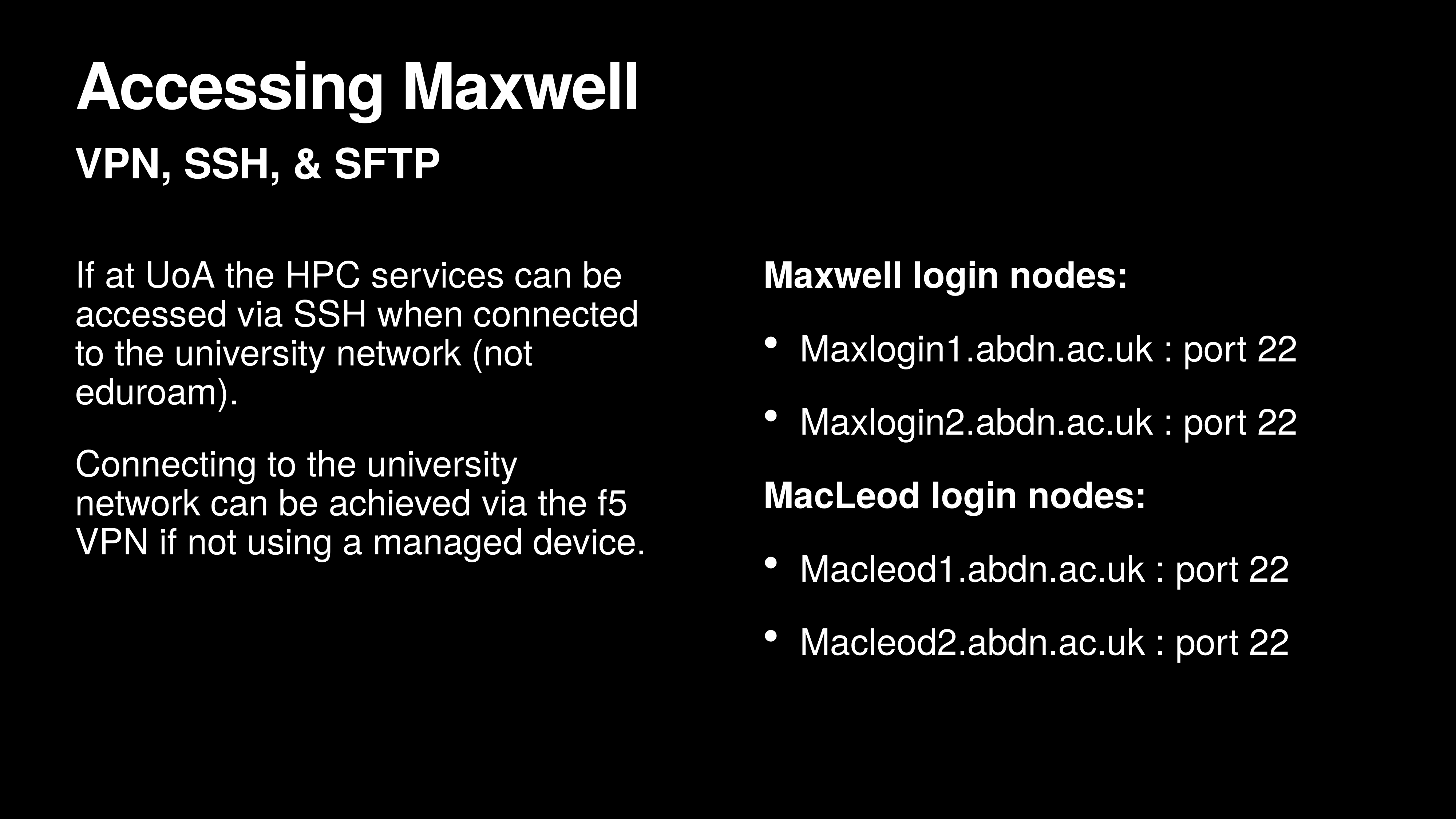

# Accessing Maxwell
VPN, SSH, & SFTP
If at UoA the HPC services can be accessed via SSH when connected to the university network (not eduroam).
Connecting to the university network can be achieved via the f5 VPN if not using a managed device.
https://www.abdn.ac.uk/staffnet/working-here/it-services/remote-access.php
Maxwell login nodes:
Maxlogin1.abdn.ac.uk : port 22
Maxlogin2.abdn.ac.uk : port 22
MacLeod login nodes:
Macleod1.abdn.ac.uk : port 22
Macleod2.abdn.ac.uk : port 22